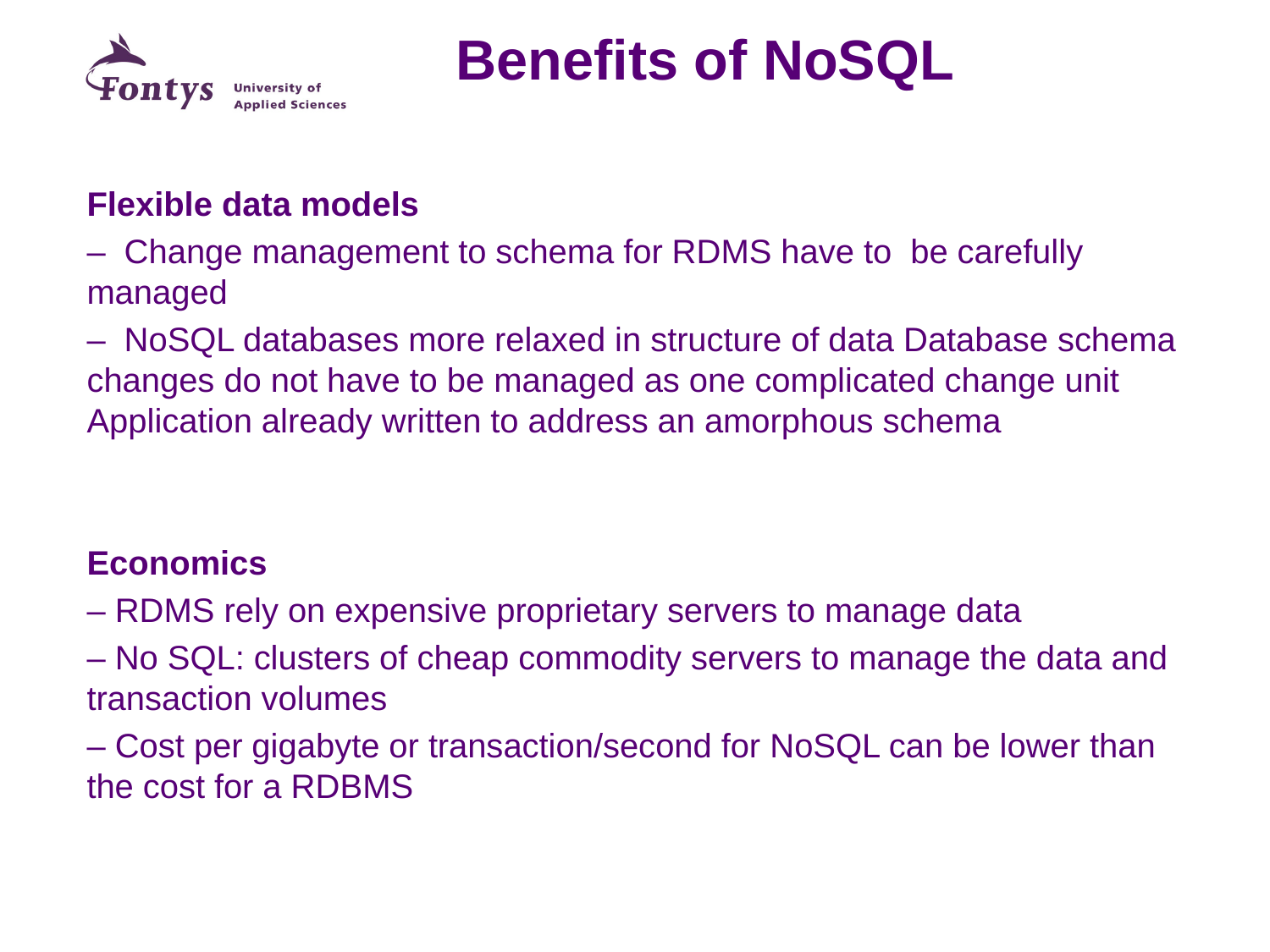

# Benefits of NoSQL
Flexible data models
–  Change management to schema for RDMS have to  be carefully managed
–  NoSQL databases more relaxed in structure of data Database schema changes do not have to be managed as one complicated change unit Application already written to address an amorphous schema

Economics
– RDMS rely on expensive proprietary servers to manage data
– No SQL: clusters of cheap commodity servers to manage the data and transaction volumes
– Cost per gigabyte or transaction/second for NoSQL can be lower than the cost for a RDBMS